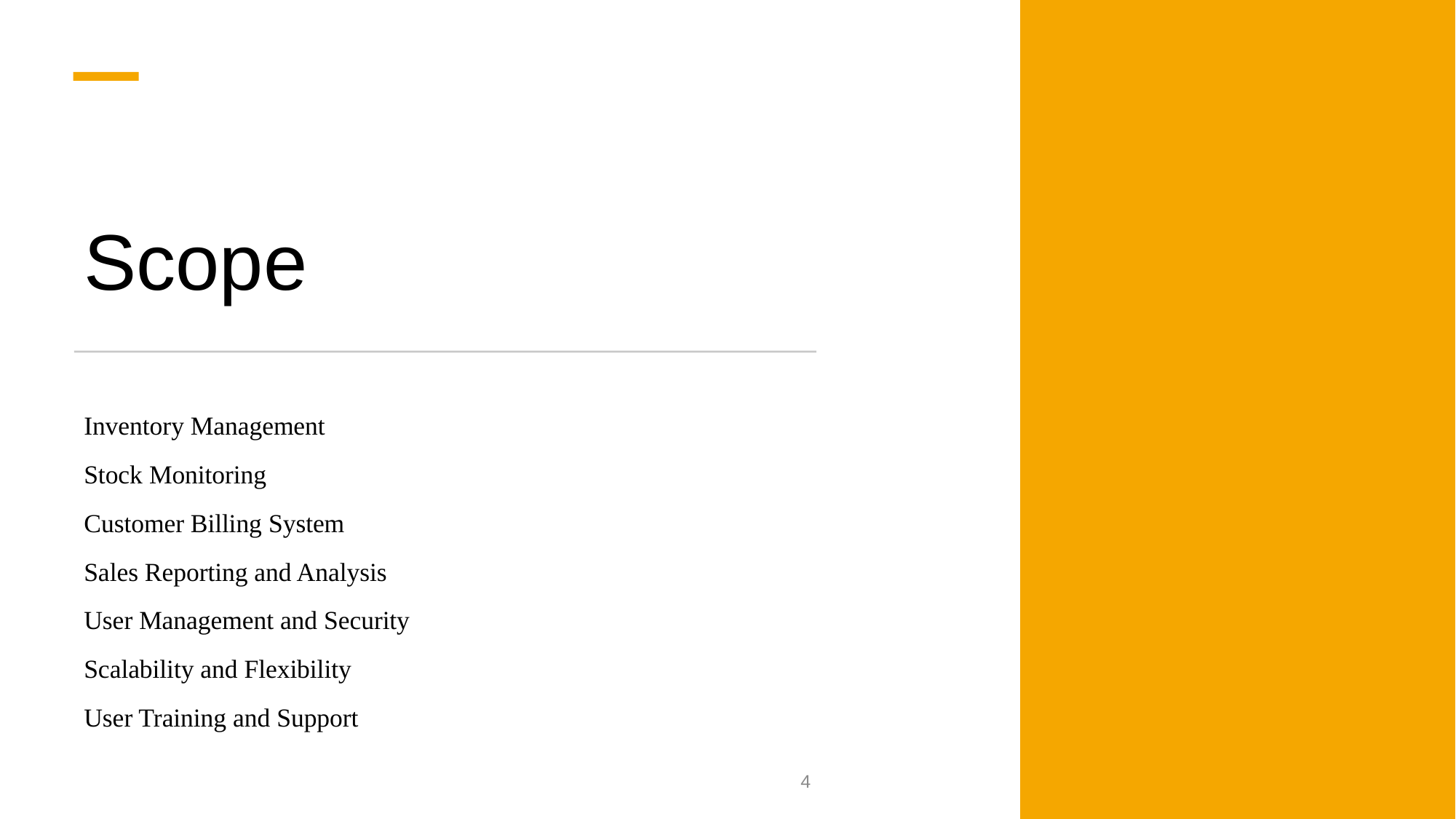

# Scope
Inventory Management
Stock Monitoring
Customer Billing System
Sales Reporting and Analysis
User Management and Security
Scalability and Flexibility
User Training and Support
4